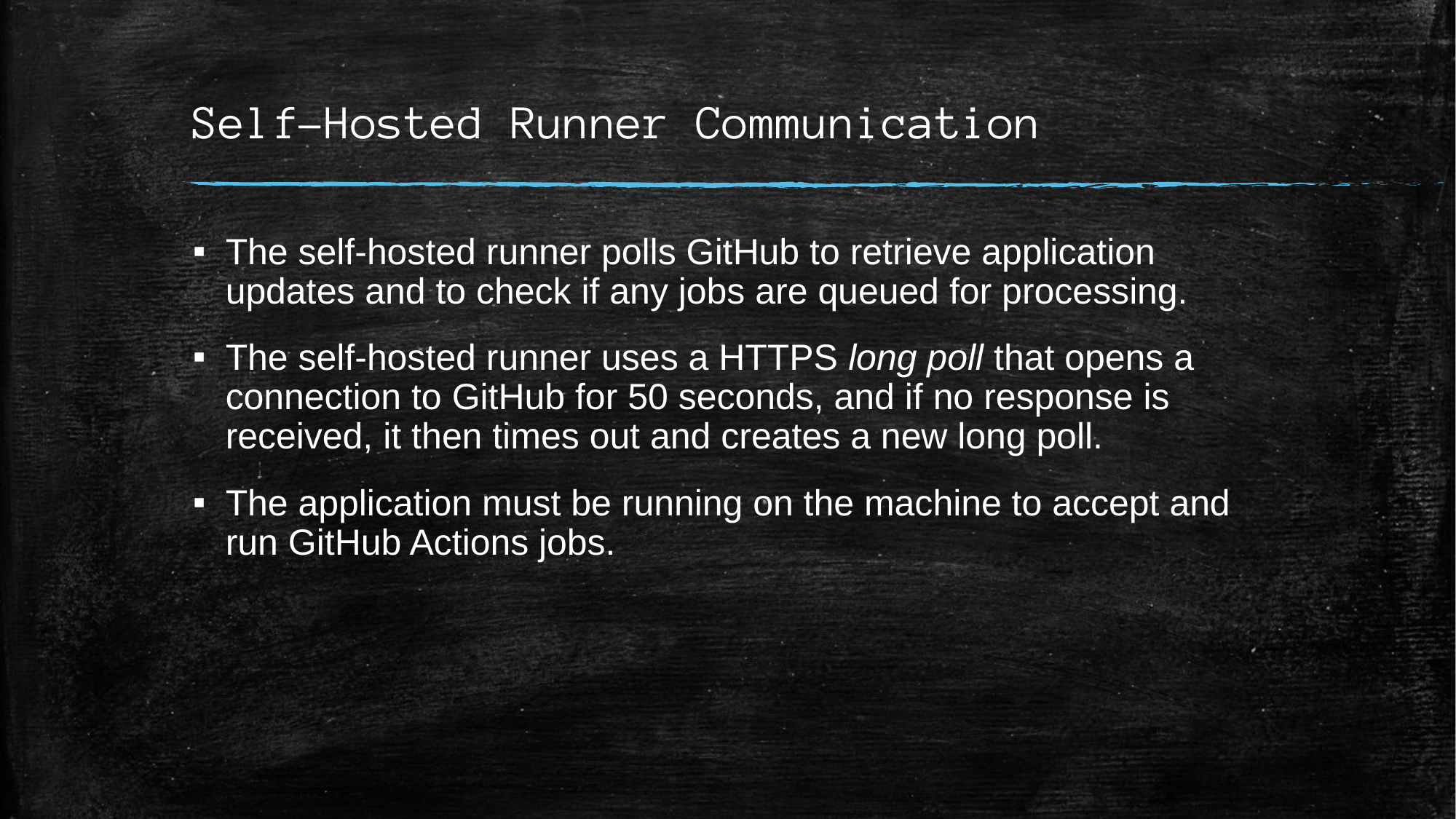

# Self-Hosted Runner Communication
The self-hosted runner polls GitHub to retrieve application updates and to check if any jobs are queued for processing.
The self-hosted runner uses a HTTPS long poll that opens a connection to GitHub for 50 seconds, and if no response is received, it then times out and creates a new long poll.
The application must be running on the machine to accept and run GitHub Actions jobs.